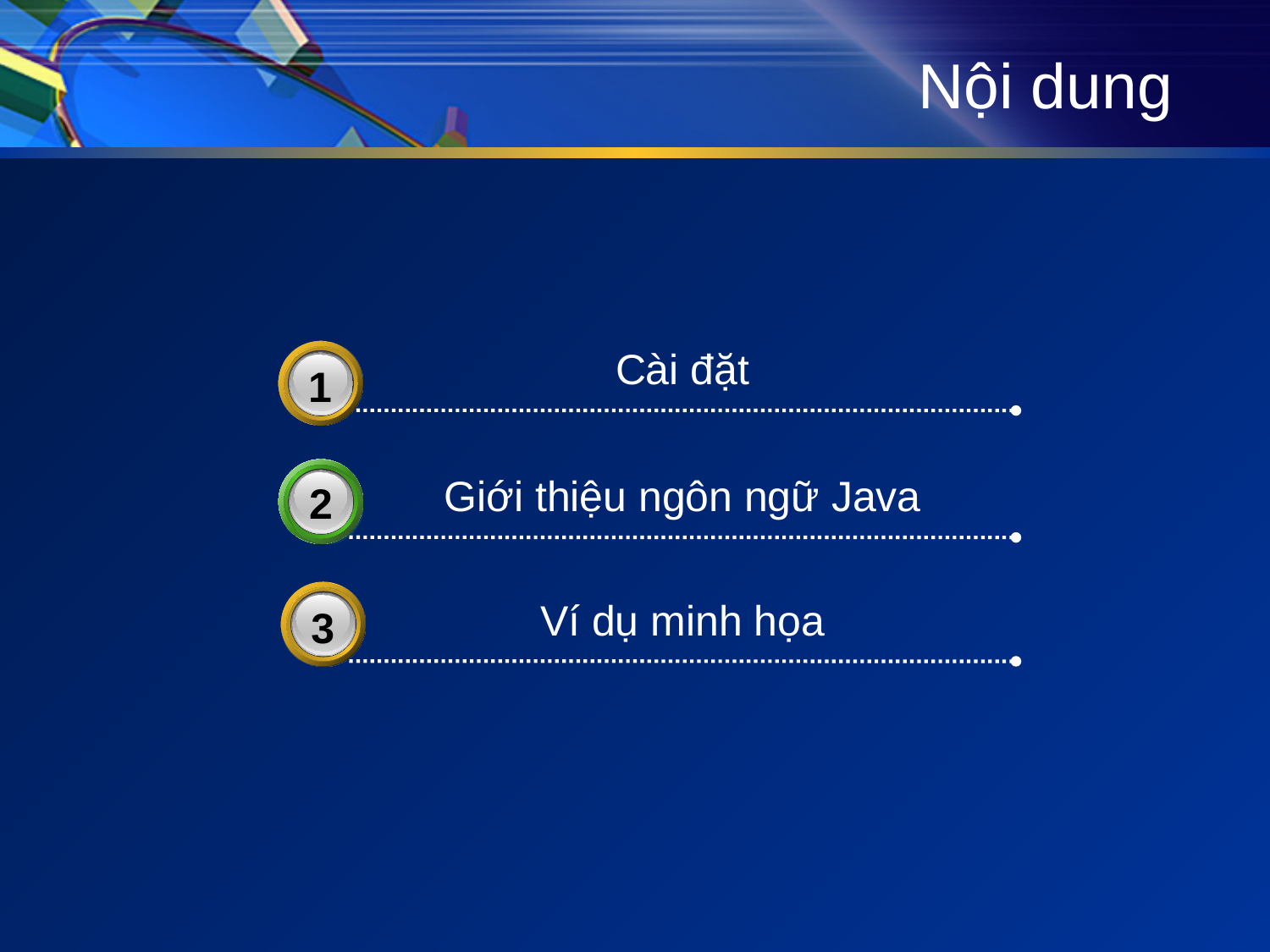

# Nội dung
Cài đặt

3

1

Giới thiệu ngôn ngữ Java
2

3

Ví dụ minh họa
3